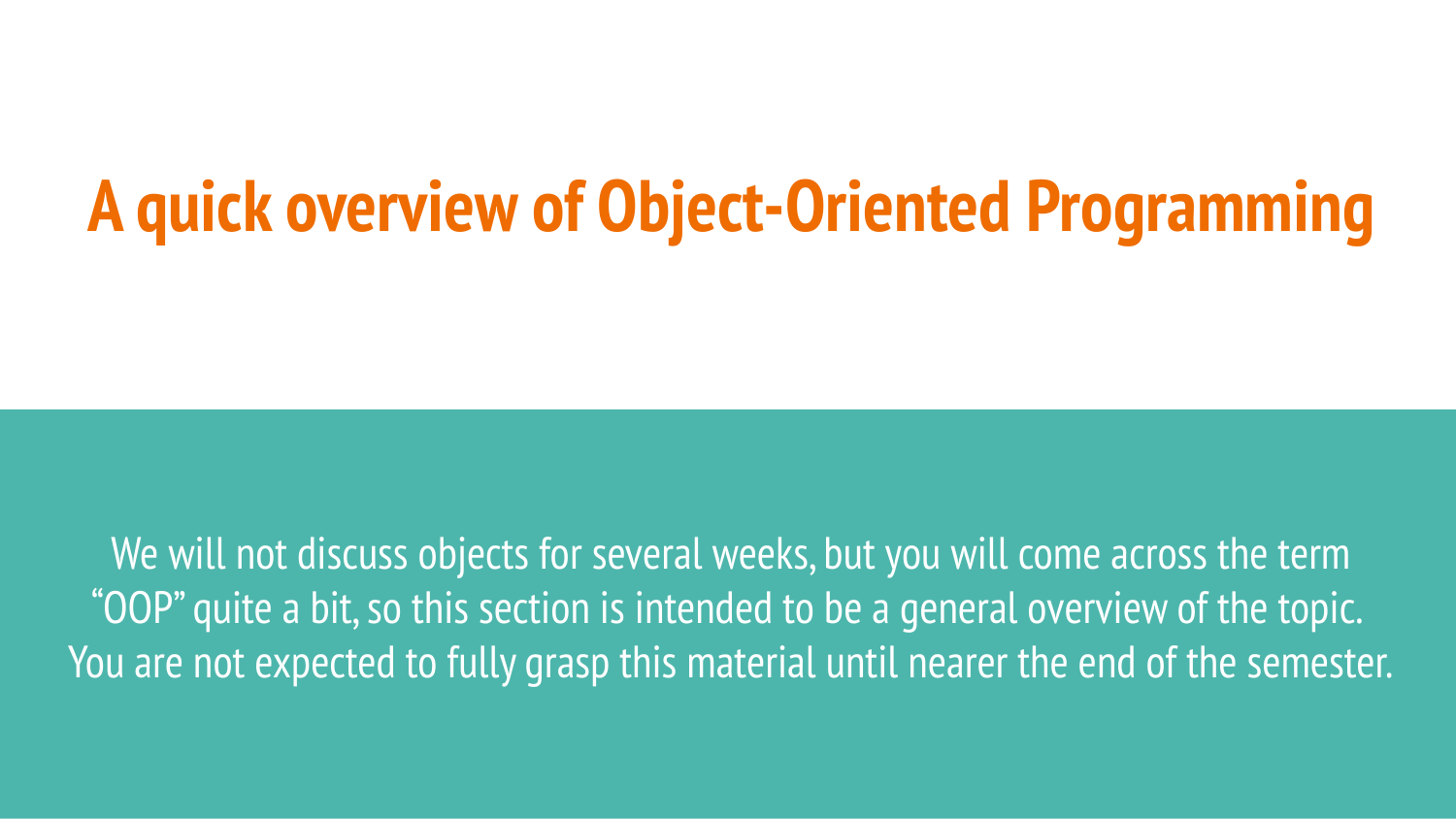

# A quick overview of Object-Oriented Programming
We will not discuss objects for several weeks, but you will come across the term “OOP” quite a bit, so this section is intended to be a general overview of the topic.  You are not expected to fully grasp this material until nearer the end of the semester.